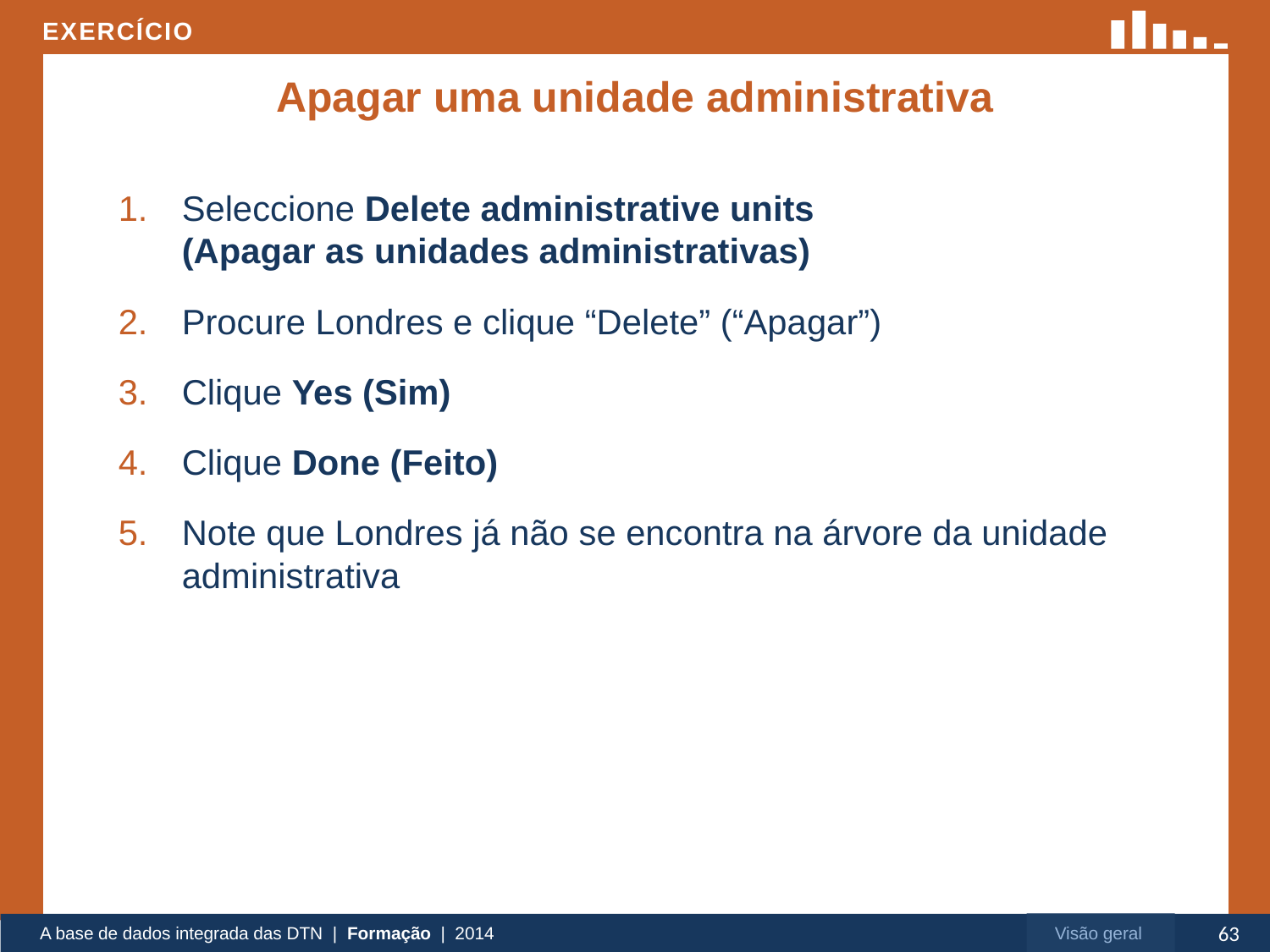

# Apagar uma unidade administrativa
Seleccione Delete administrative units
(Apagar as unidades administrativas)
Procure Londres e clique “Delete” (“Apagar”)
Clique Yes (Sim)
Clique Done (Feito)
Note que Londres já não se encontra na árvore da unidade administrativa